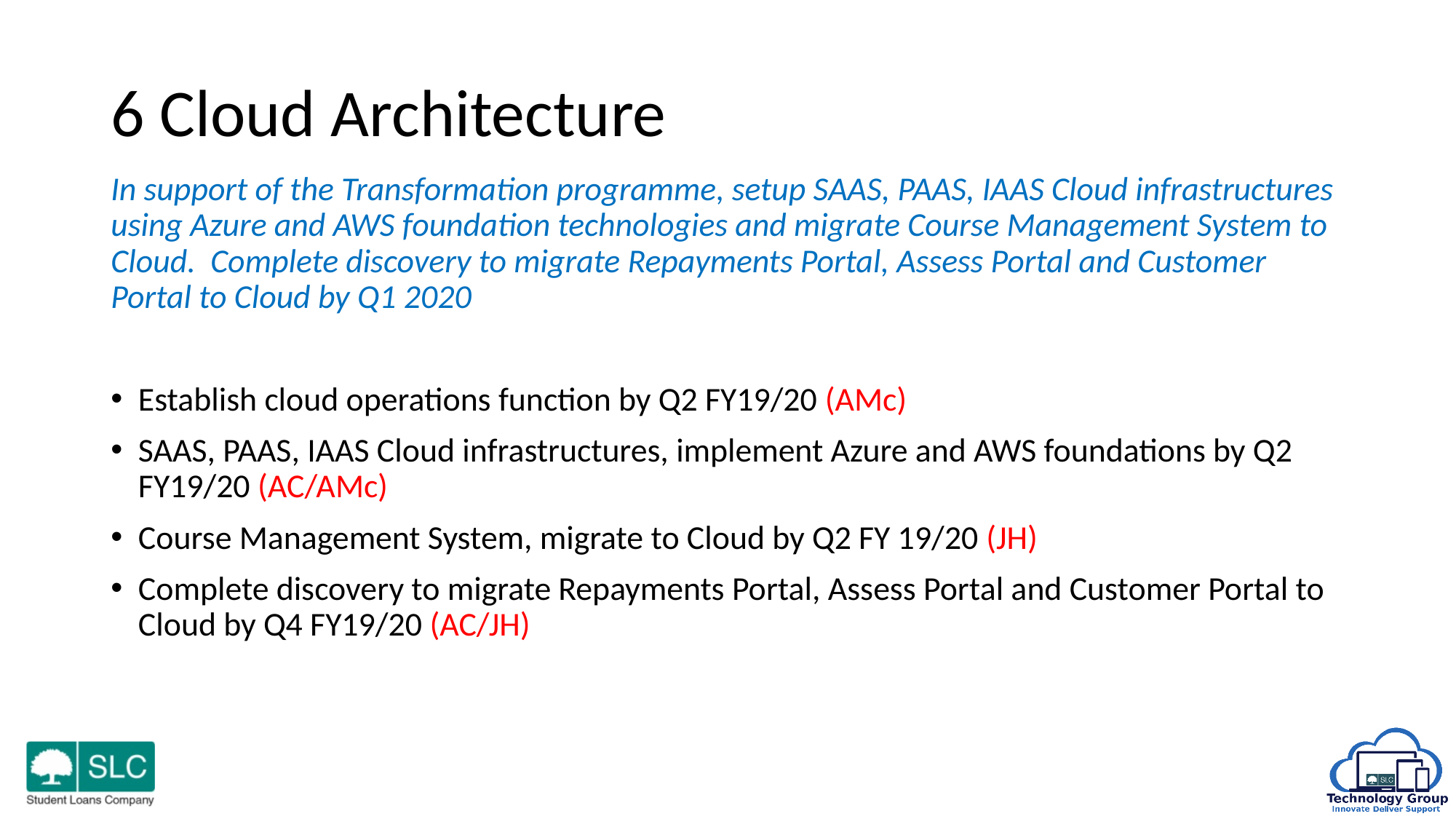

# 6 Cloud Architecture
In support of the Transformation programme, setup SAAS, PAAS, IAAS Cloud infrastructures using Azure and AWS foundation technologies and migrate Course Management System to Cloud.  Complete discovery to migrate Repayments Portal, Assess Portal and Customer Portal to Cloud by Q1 2020

Establish cloud operations function by Q2 FY19/20 (AMc)
SAAS, PAAS, IAAS Cloud infrastructures, implement Azure and AWS foundations by Q2 FY19/20 (AC/AMc)
Course Management System, migrate to Cloud by Q2 FY 19/20 (JH)
Complete discovery to migrate Repayments Portal, Assess Portal and Customer Portal to Cloud by Q4 FY19/20 (AC/JH)